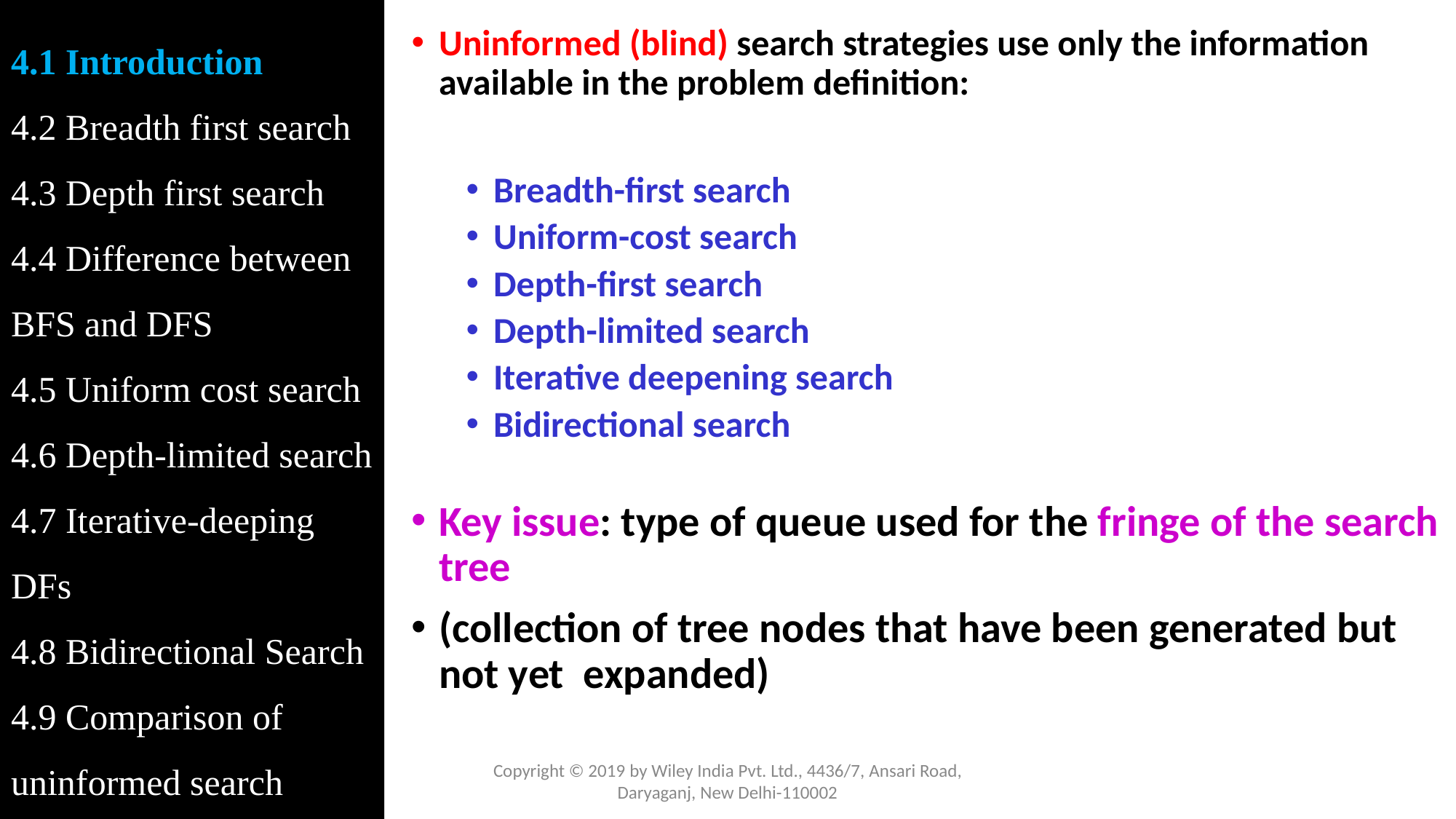

4.1 Introduction
4.2 Breadth first search
4.3 Depth first search
4.4 Difference between BFS and DFS
4.5 Uniform cost search
4.6 Depth-limited search
4.7 Iterative-deeping DFs
4.8 Bidirectional Search
4.9 Comparison of uninformed search
Uninformed (blind) search strategies use only the information available in the problem definition:

Breadth-first search
Uniform-cost search
Depth-first search
Depth-limited search
Iterative deepening search
Bidirectional search
Key issue: type of queue used for the fringe of the search tree
(collection of tree nodes that have been generated but not yet  expanded)

Copyright © 2019 by Wiley India Pvt. Ltd., 4436/7, Ansari Road, Daryaganj, New Delhi-110002